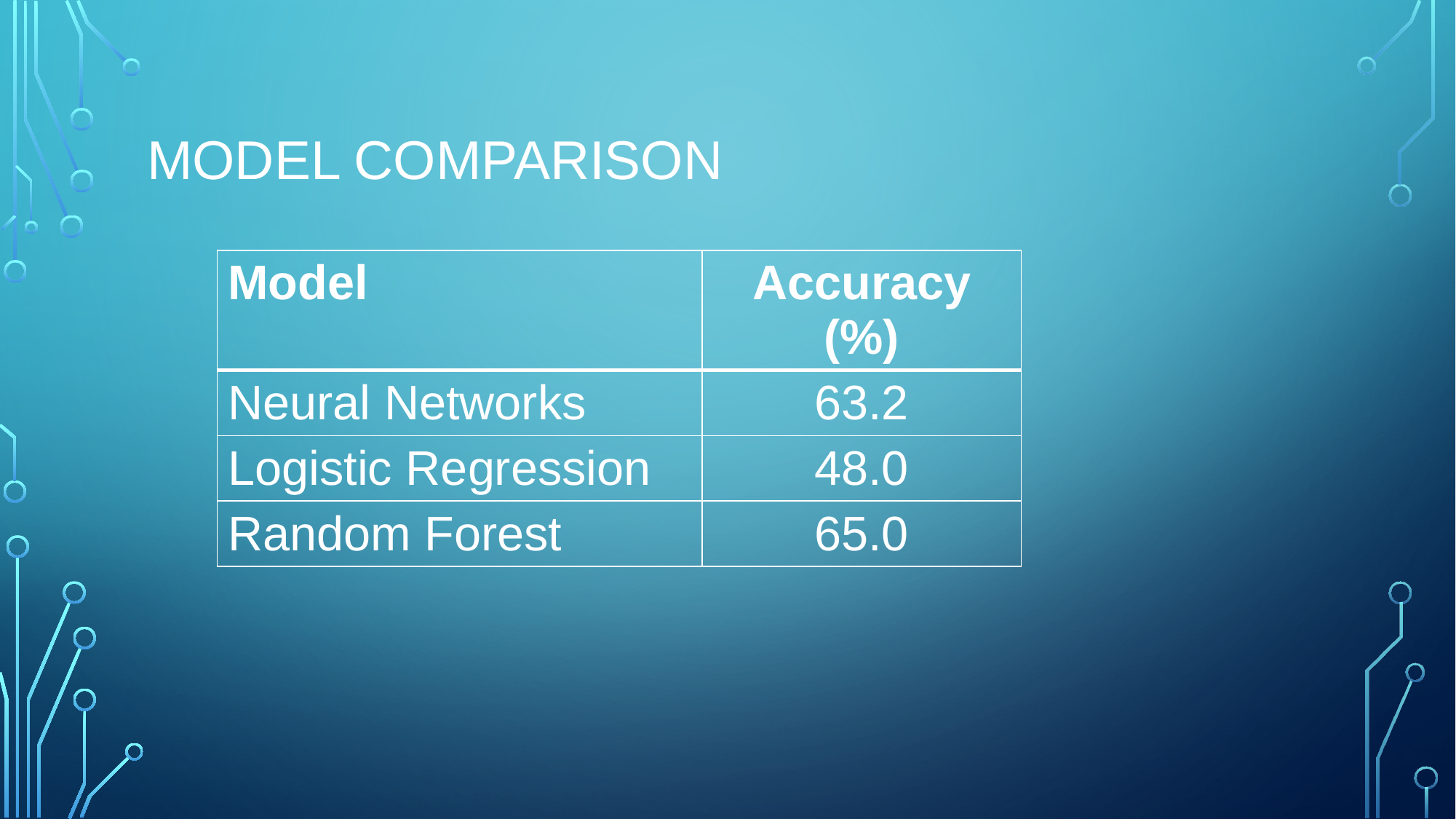

# Model Comparison
| Model | Accuracy (%) |
| --- | --- |
| Neural Networks | 63.2 |
| Logistic Regression | 48.0 |
| Random Forest | 65.0 |